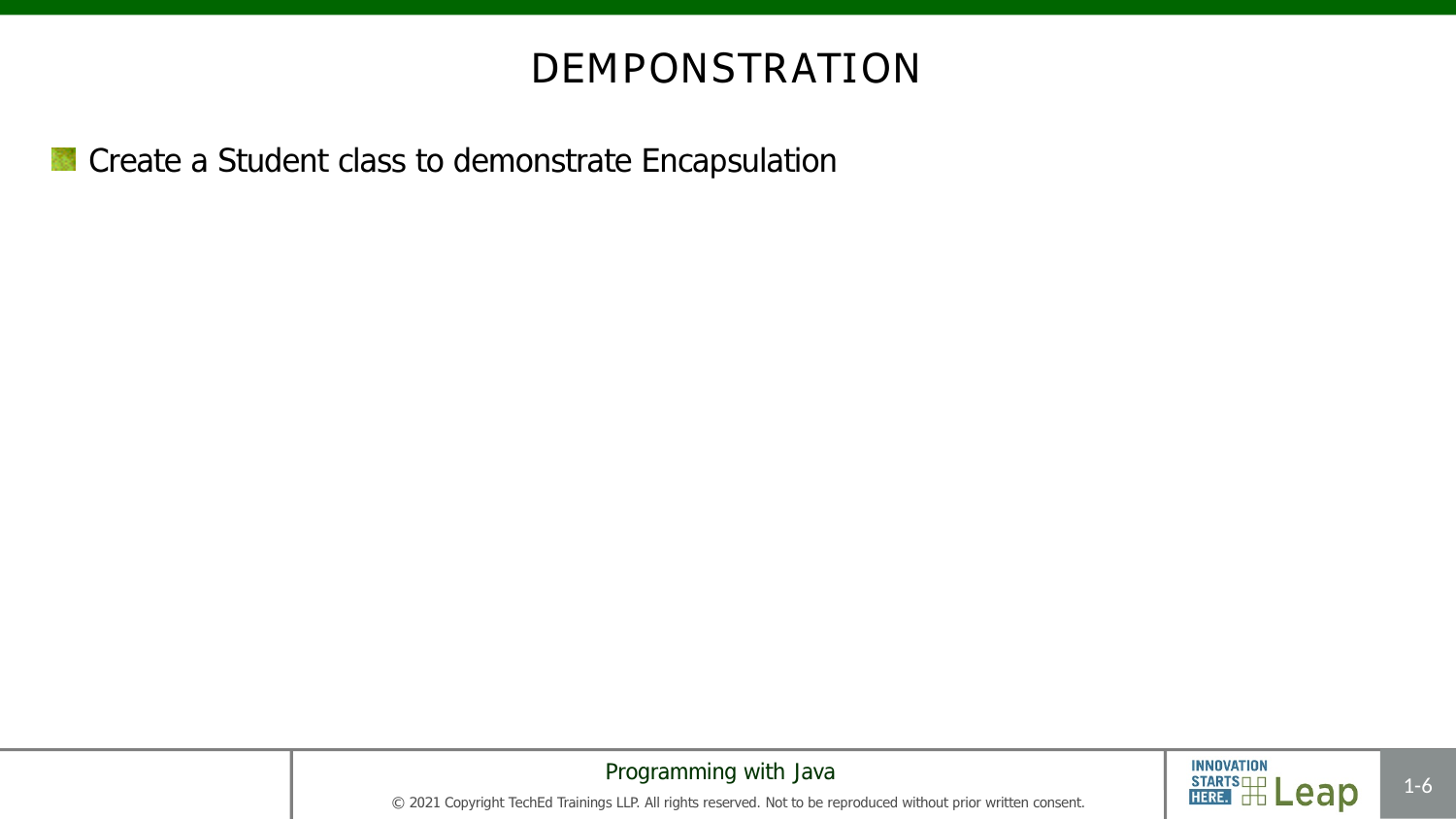

# DEMPONSTRATION
Create a Student class to demonstrate Encapsulation